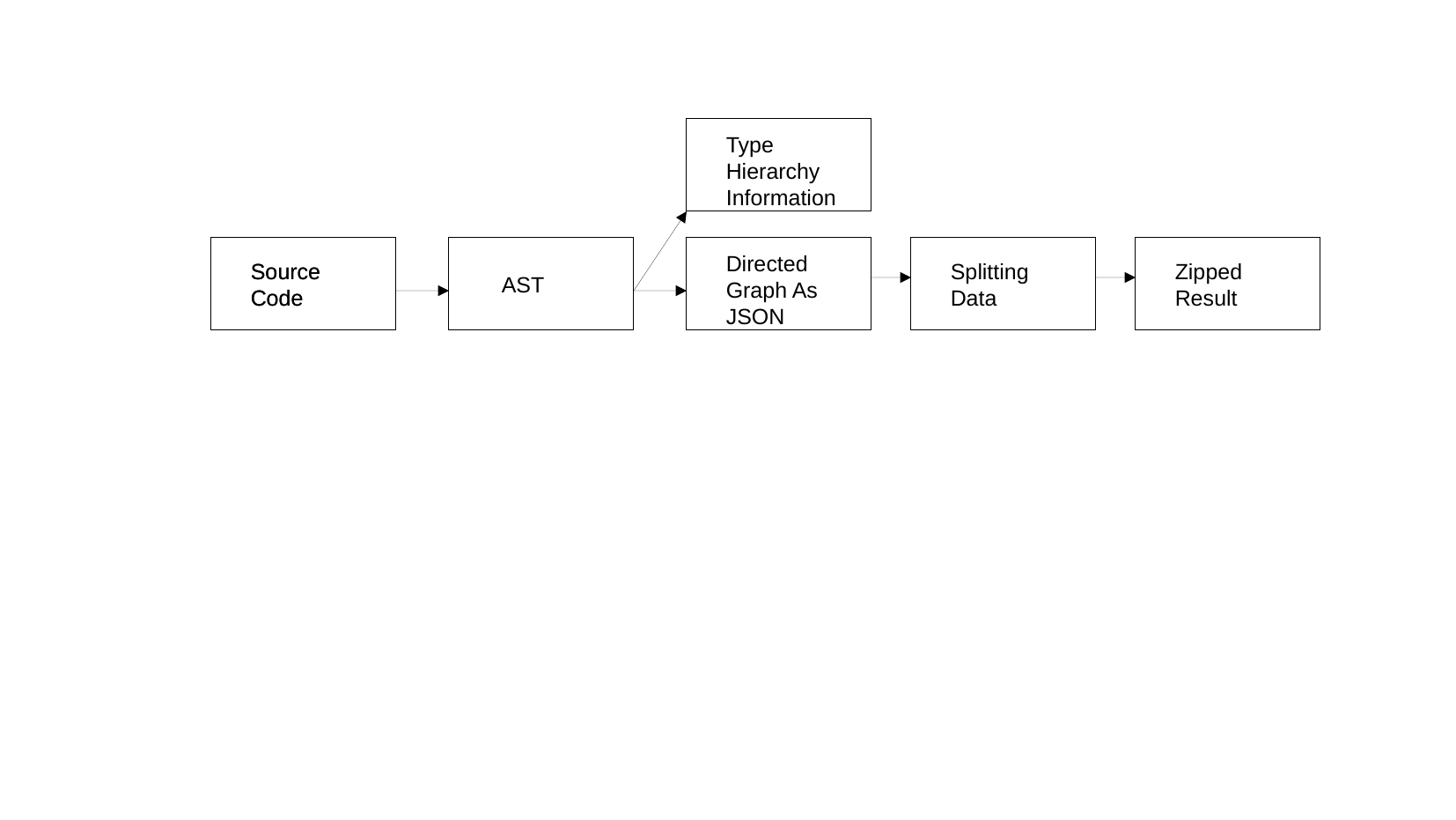

Type Hierarchy Information

Directed Graph As JSON
Source Code
Source Code
Splitting Data
Zipped Result
AST